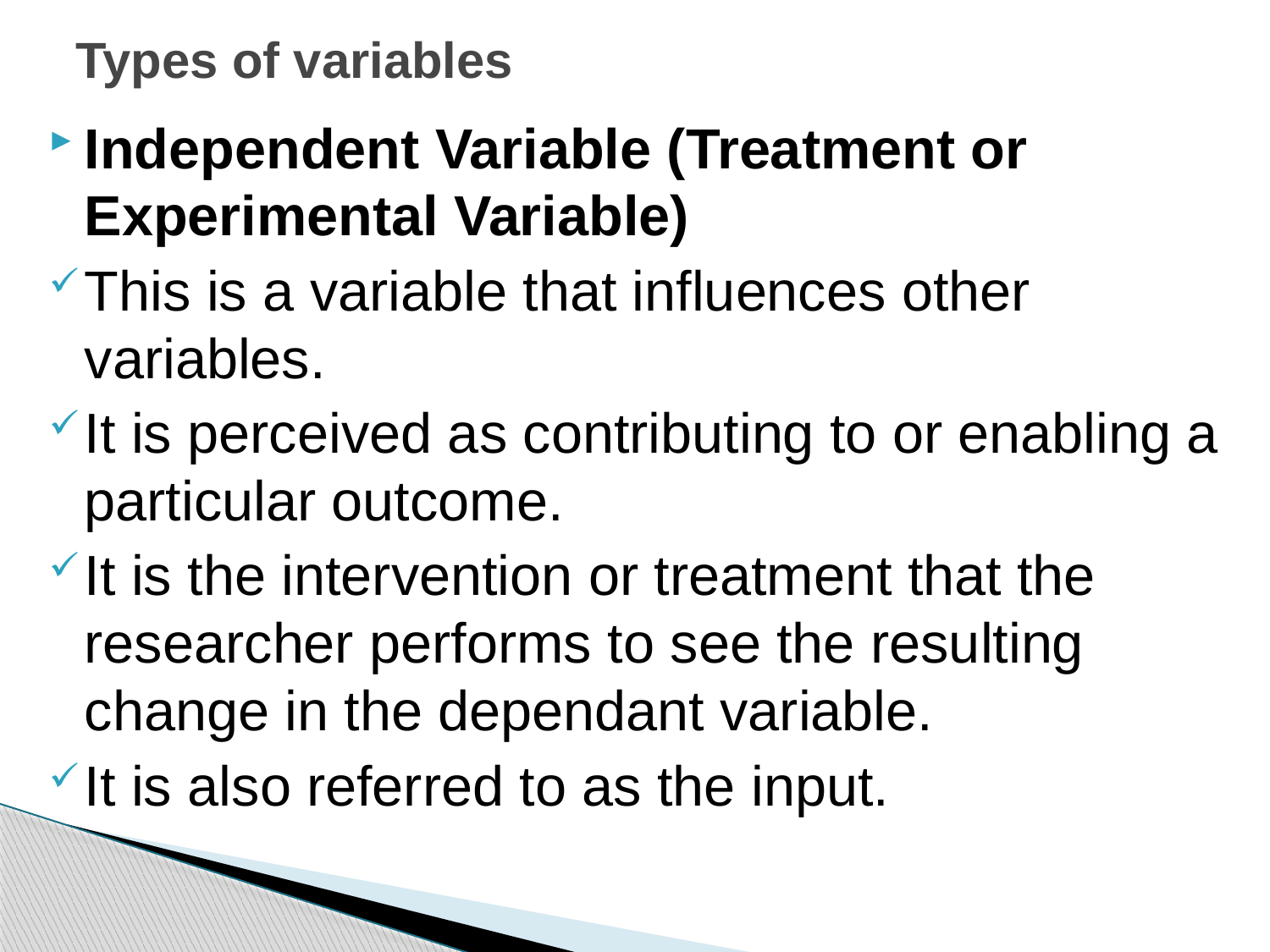

# Types of variables
Independent Variable (Treatment or Experimental Variable)
This is a variable that influences other variables.
It is perceived as contributing to or enabling a particular outcome.
It is the intervention or treatment that the researcher performs to see the resulting change in the dependant variable.
It is also referred to as the input.